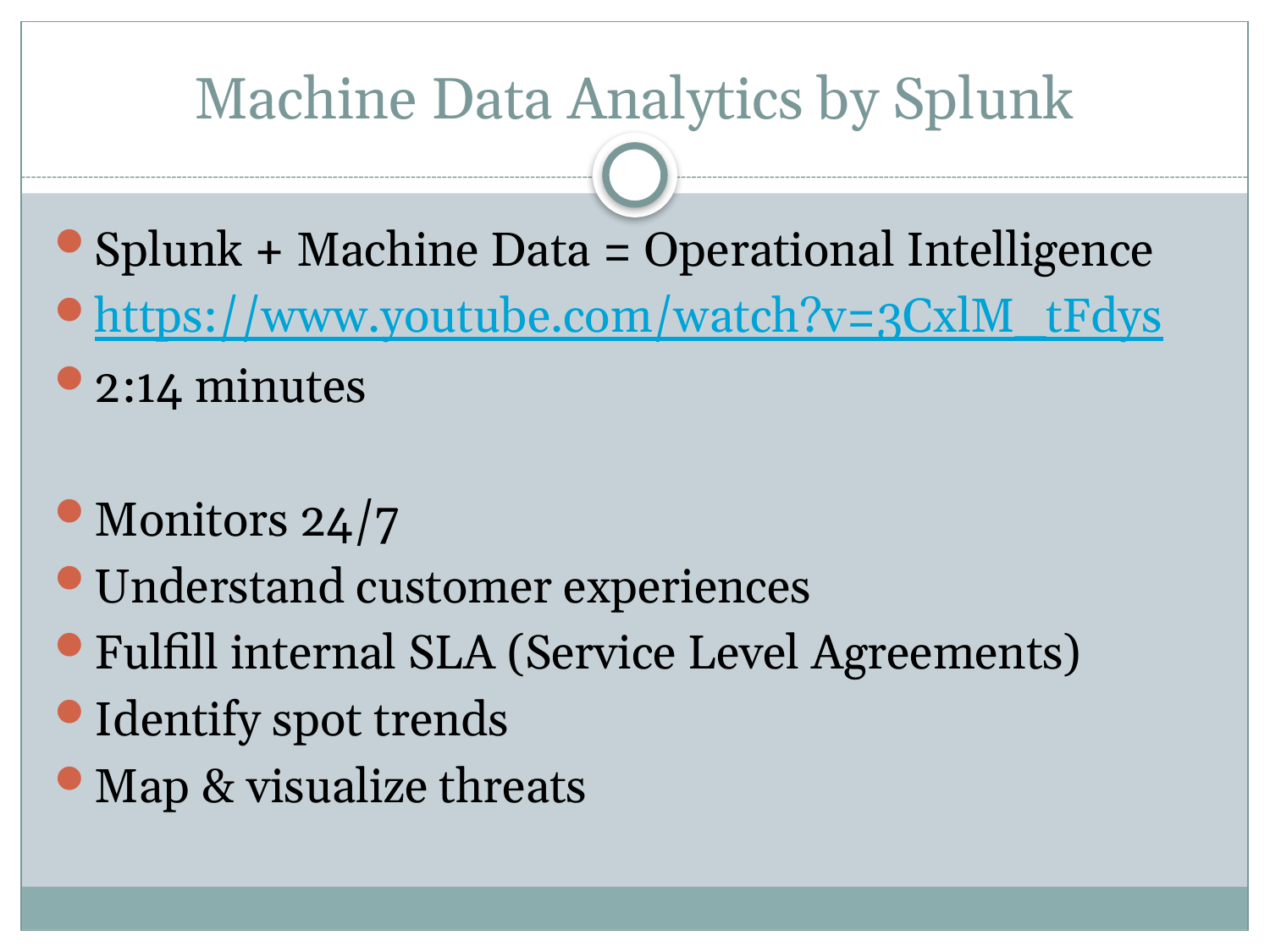

# Machine Data Analytics by Splunk
Splunk + Machine Data = Operational Intelligence
https://www.youtube.com/watch?v=3CxlM_tFdys
2:14 minutes

Monitors 24/7
Understand customer experiences
Fulfill internal SLA (Service Level Agreements)
Identify spot trends
Map & visualize threats